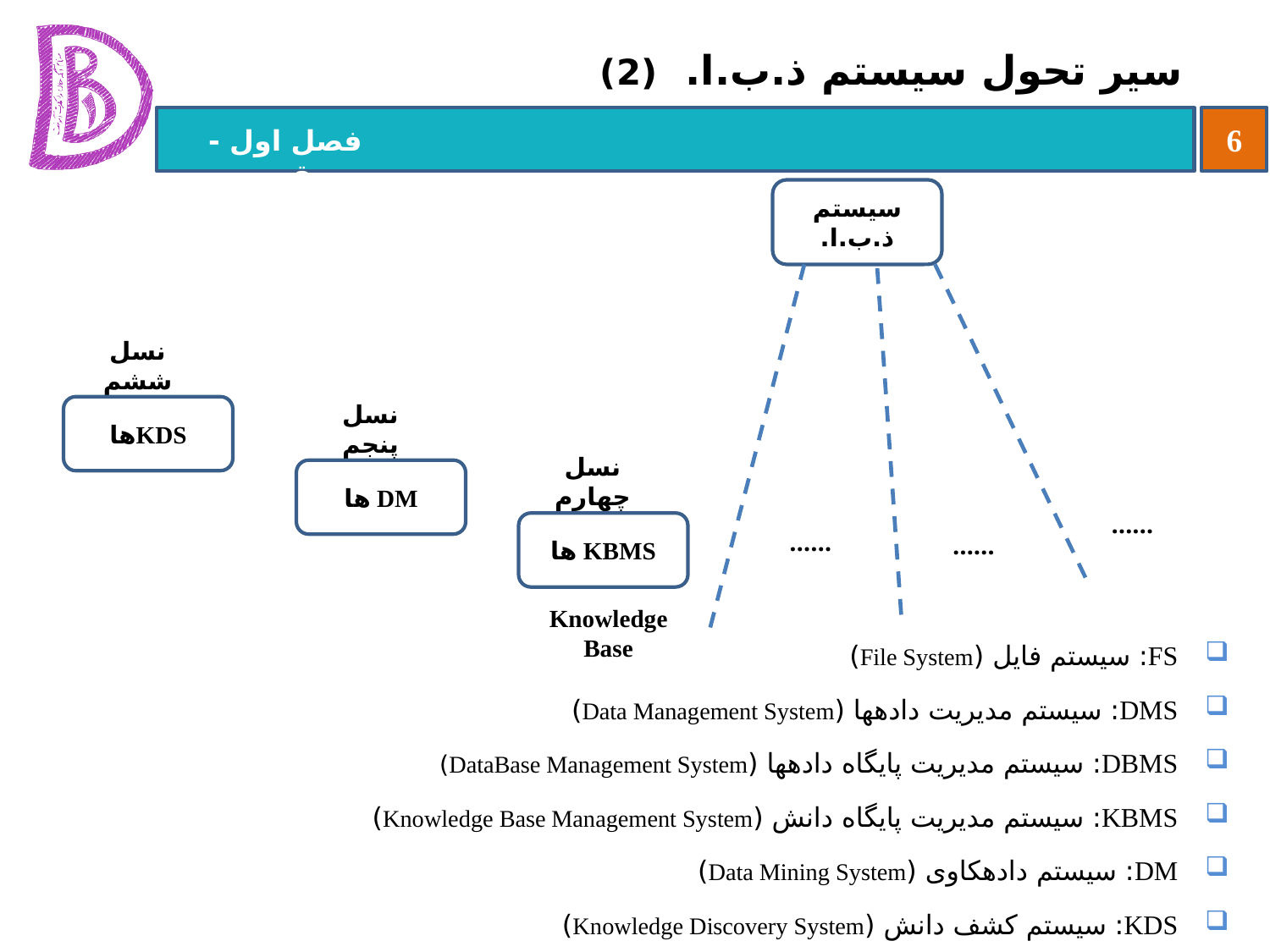

# سیر تحول سیستم ذ.ب.ا.  (2)
سیستم ذ.ب.ا.

FS: سیستم فایل (File System)
DMS: سیستم مدیریت داده‏ها (Data Management System)
DBMS: سیستم مدیریت پایگاه داده‏ها (DataBase Management System)
KBMS: سیستم مدیریت پایگاه دانش (Knowledge Base Management System)
DM: سیستم داده‏کاوی (Data Mining System)
KDS: سیستم کشف دانش (Knowledge Discovery System)

نسل ششم
KDSها

نسل پنجم
DM ها

نسل چهارم
KBMS ها
Knowledge Base
……
……
……